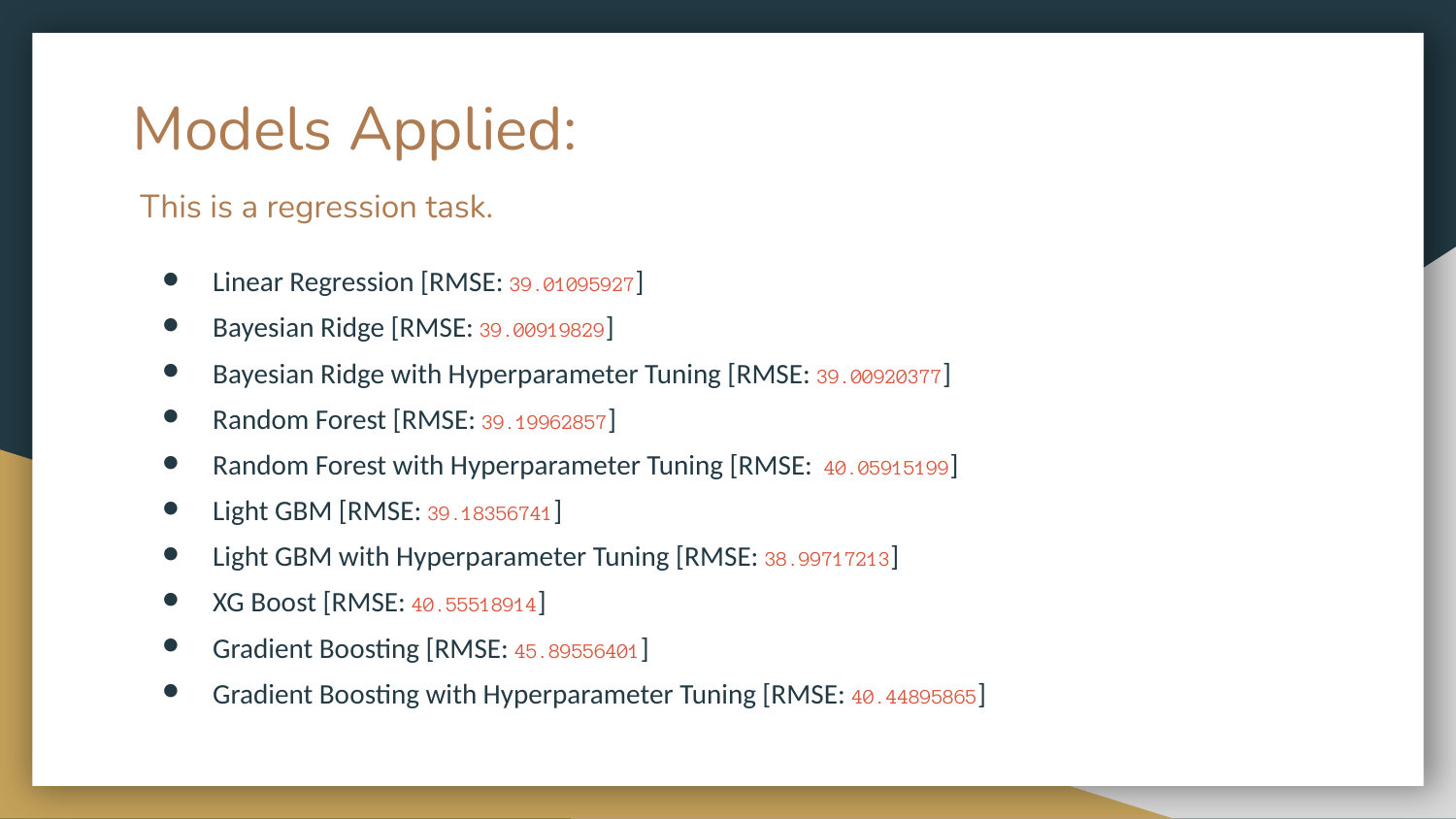

# Models Applied:
This is a regression task.
Linear Regression [RMSE: 39.01095927]
Bayesian Ridge [RMSE: 39.00919829]
Bayesian Ridge with Hyperparameter Tuning [RMSE: 39.00920377]
Random Forest [RMSE: 39.19962857]
Random Forest with Hyperparameter Tuning [RMSE: 40.05915199]
Light GBM [RMSE: 39.18356741]
Light GBM with Hyperparameter Tuning [RMSE: 38.99717213]
XG Boost [RMSE: 40.55518914]
Gradient Boosting [RMSE: 45.89556401]
Gradient Boosting with Hyperparameter Tuning [RMSE: 40.44895865]